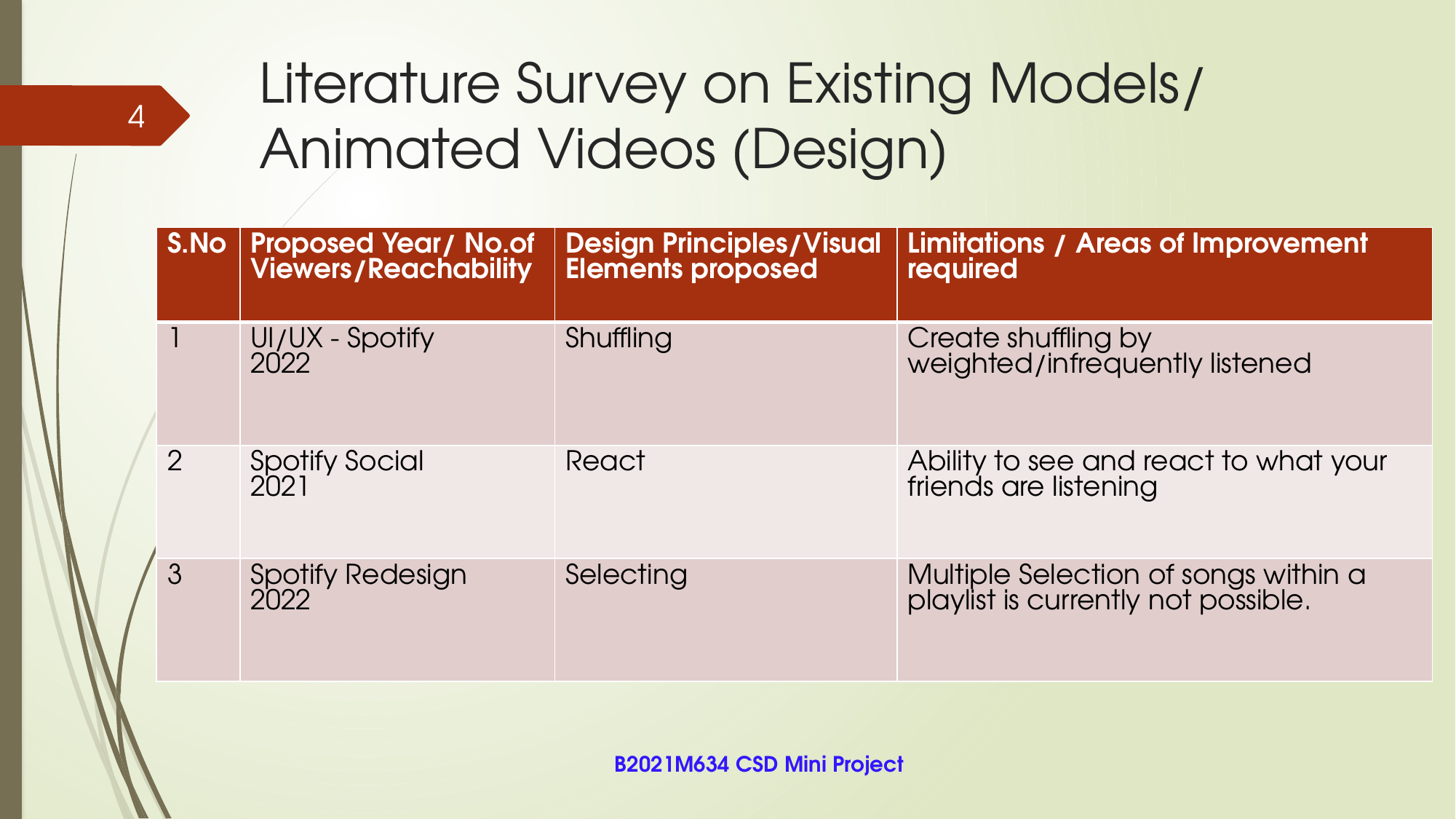

# Literature Survey on Existing Models/ Animated Videos (Design)
4
| S.No | Proposed Year/ No.of Viewers/Reachability | Design Principles/Visual Elements proposed | Limitations / Areas of Improvement required |
| --- | --- | --- | --- |
| 1 | UI/UX - Spotify 2022 | Shuffling | Create shuffling by weighted/infrequently listened |
| 2 | Spotify Social  2021 | React | Ability to see and react to what your friends are listening |
| 3 | Spotify Redesign 2022 | Selecting | Multiple Selection of songs within a playlist is currently not possible. |
B2021M634 CSD Mini Project